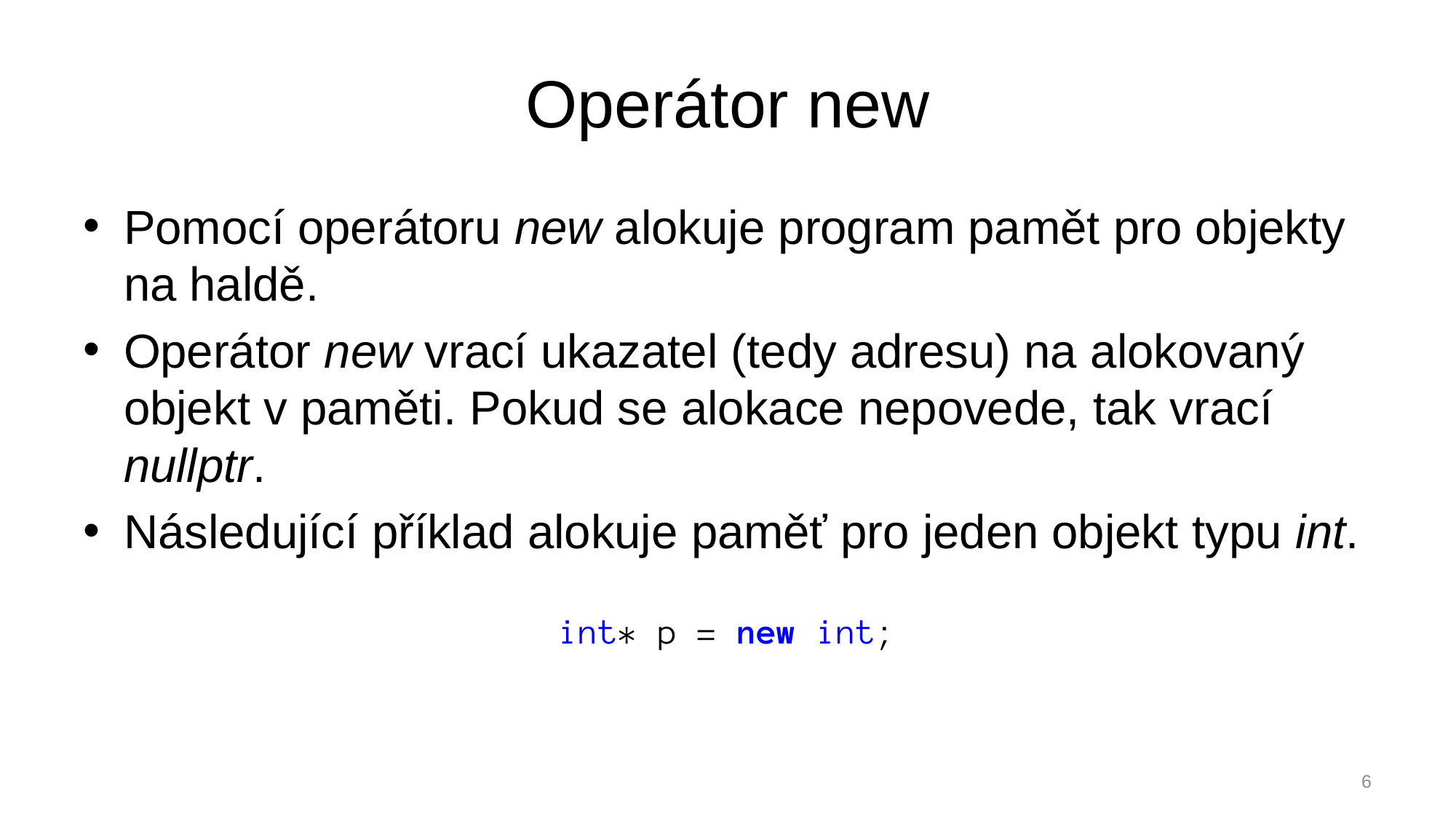

# Operátor new
Pomocí operátoru new alokuje program pamět pro objekty na haldě.
Operátor new vrací ukazatel (tedy adresu) na alokovaný objekt v paměti. Pokud se alokace nepovede, tak vrací nullptr.
Následující příklad alokuje paměť pro jeden objekt typu int.
int* p = new int;
6